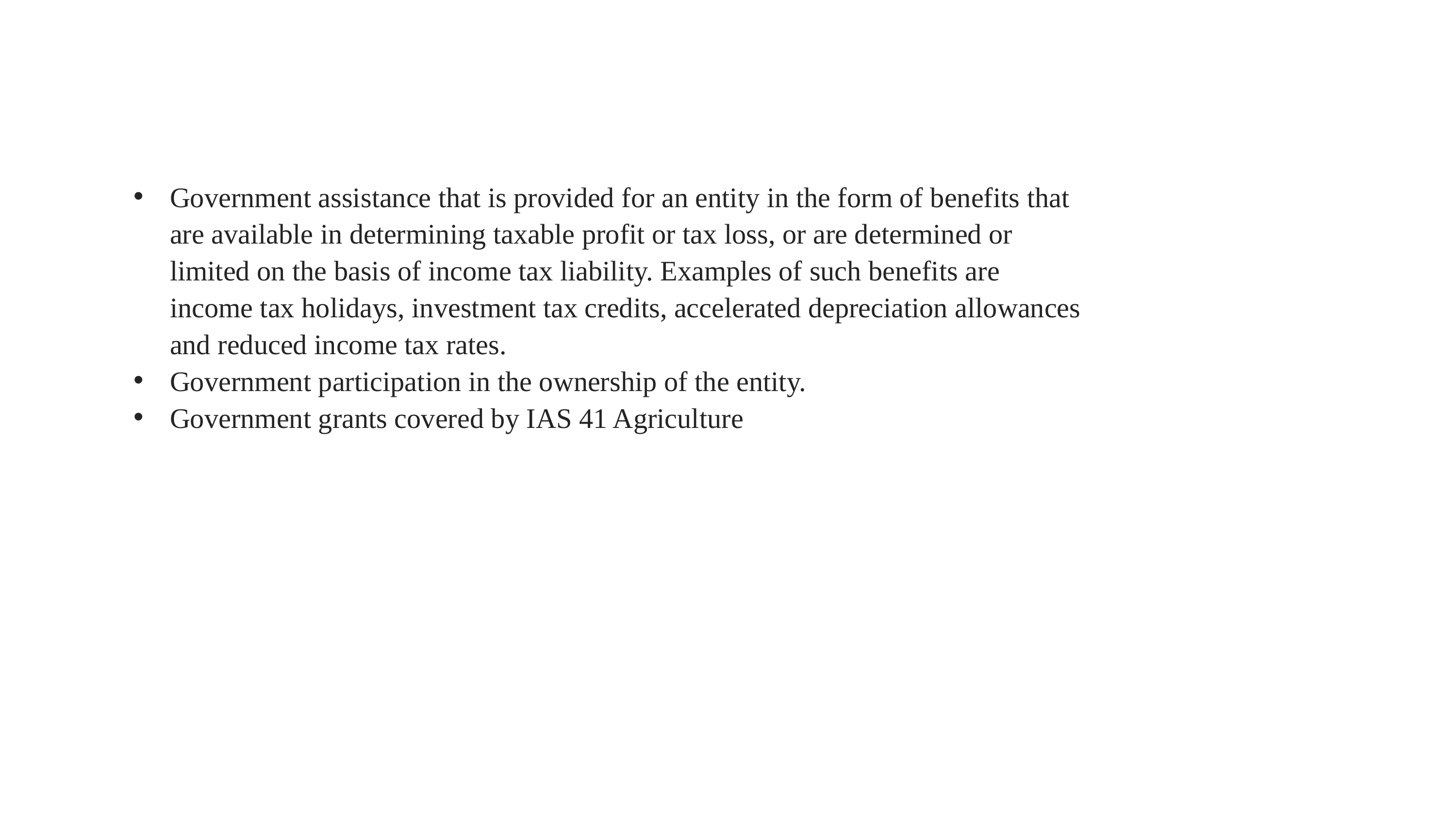

Government assistance that is provided for an entity in the form of benefits that are available in determining taxable profit or tax loss, or are determined or limited on the basis of income tax liability. Examples of such benefits are income tax holidays, investment tax credits, accelerated depreciation allowances and reduced income tax rates.
Government participation in the ownership of the entity.
Government grants covered by IAS 41 Agriculture